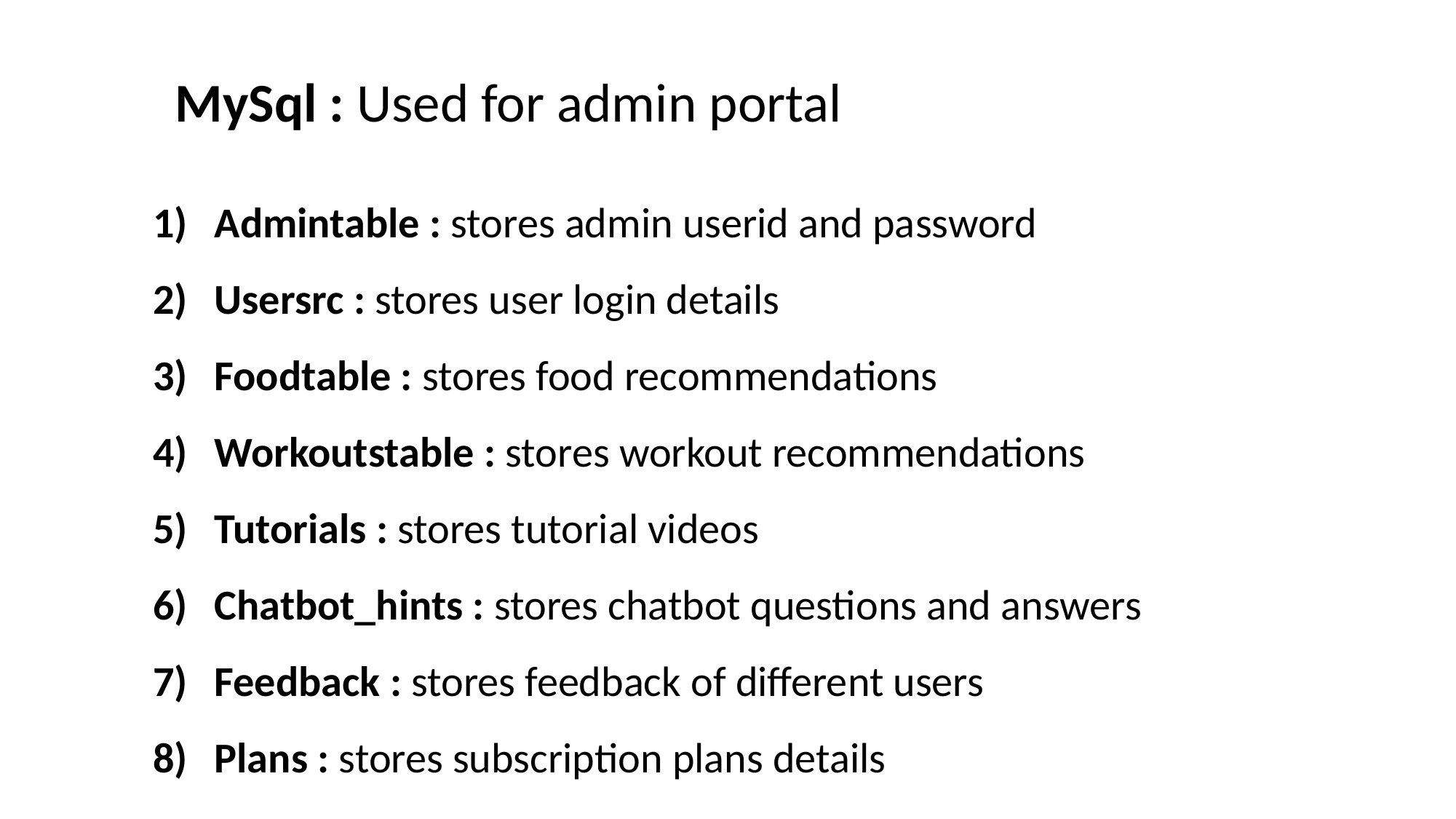

MySql : Used for admin portal
Admintable : stores admin userid and password
Usersrc : stores user login details
Foodtable : stores food recommendations
Workoutstable : stores workout recommendations
Tutorials : stores tutorial videos
Chatbot_hints : stores chatbot questions and answers
Feedback : stores feedback of different users
Plans : stores subscription plans details